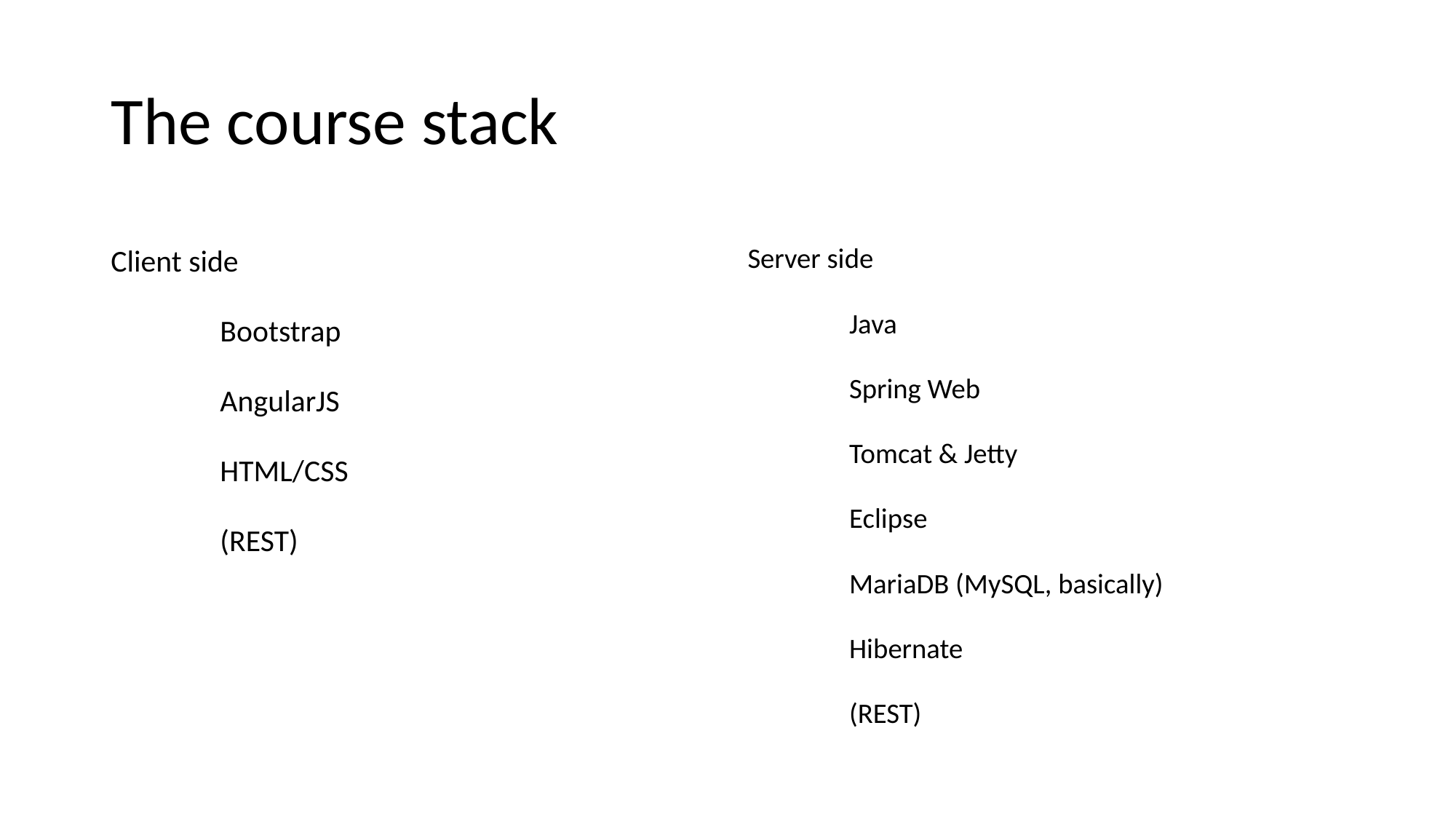

# The course stack
Client side
	Bootstrap
	AngularJS
	HTML/CSS
	(REST)
Server side
	Java
	Spring Web
	Tomcat & Jetty
	Eclipse
	MariaDB (MySQL, basically)
	Hibernate
	(REST)